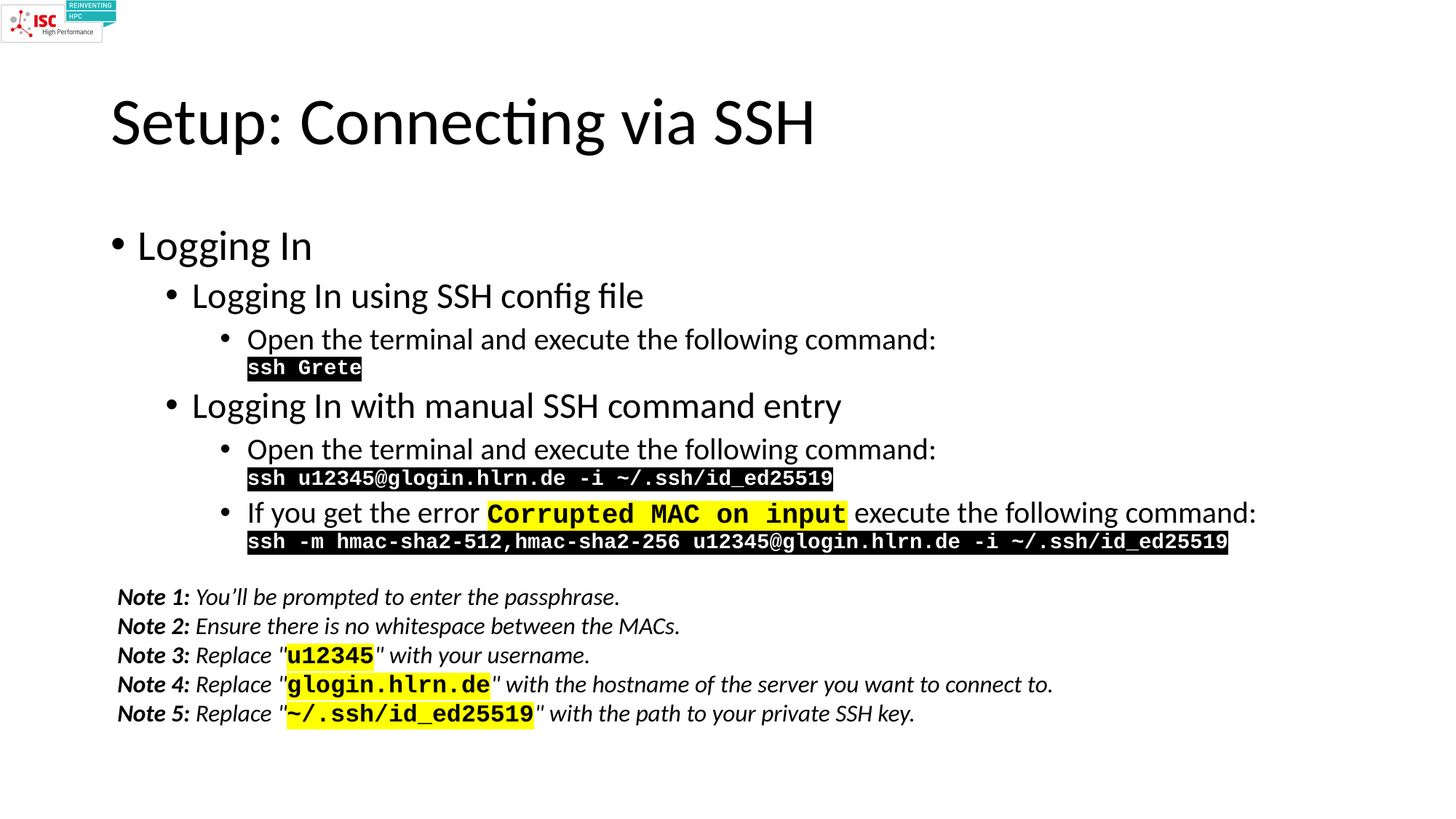

# Setup: Connecting via SSH
Logging In
Logging In using SSH config file
Open the terminal and execute the following command:
ssh Grete
Logging In with manual SSH command entry
Open the terminal and execute the following command:
ssh u12345@glogin.hlrn.de -i ~/.ssh/id_ed25519
If you get the error Corrupted MAC on input execute the following command:
ssh -m hmac-sha2-512,hmac-sha2-256 u12345@glogin.hlrn.de -i ~/.ssh/id_ed25519
Note 1: You’ll be prompted to enter the passphrase.
Note 2: Ensure there is no whitespace between the MACs.
Note 3: Replace "u12345" with your username.
Note 4: Replace "glogin.hlrn.de" with the hostname of the server you want to connect to.
Note 5: Replace "~/.ssh/id_ed25519" with the path to your private SSH key.